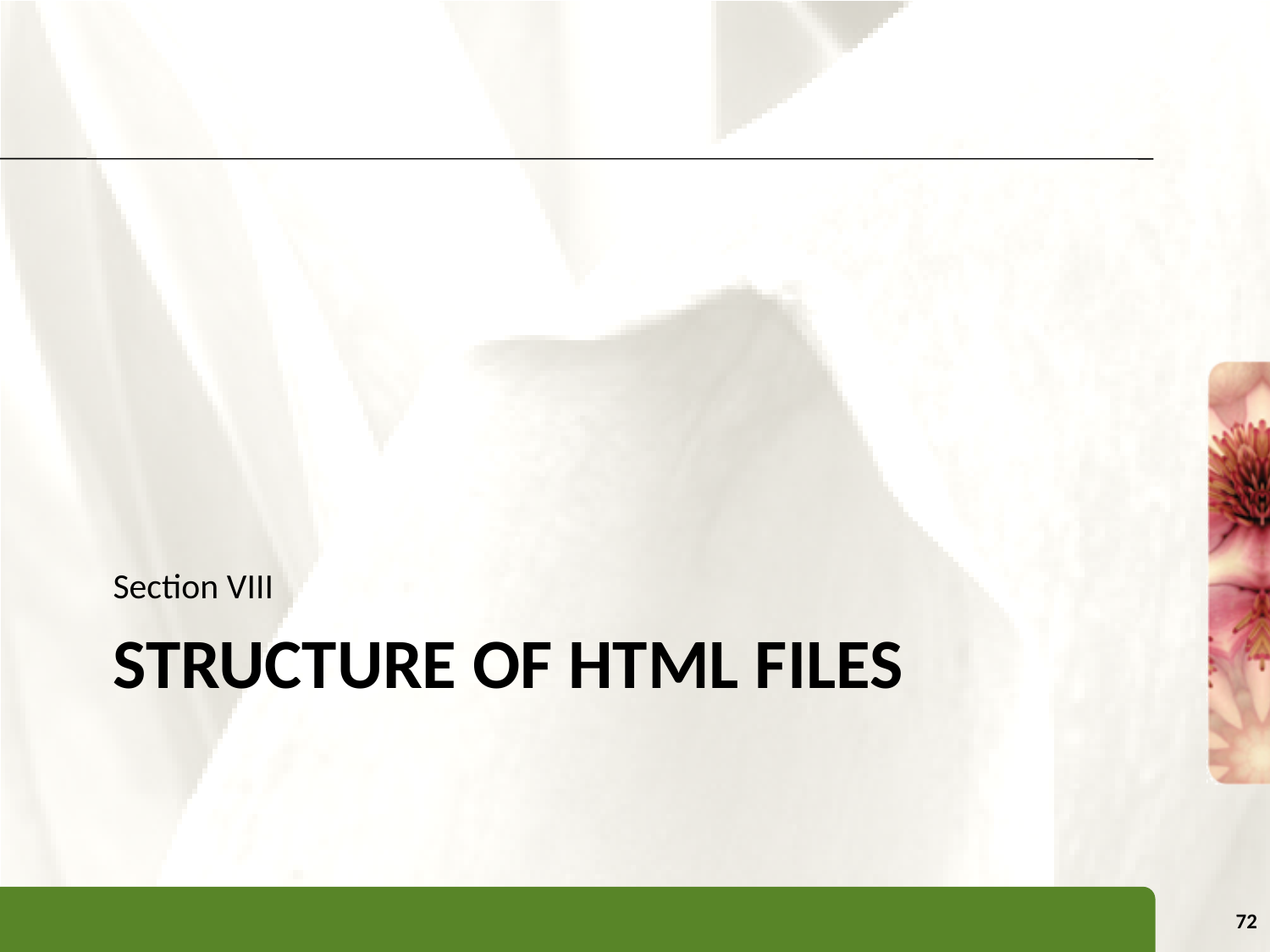

Section VIII
# STRUCTURE OF HTML FILES
72